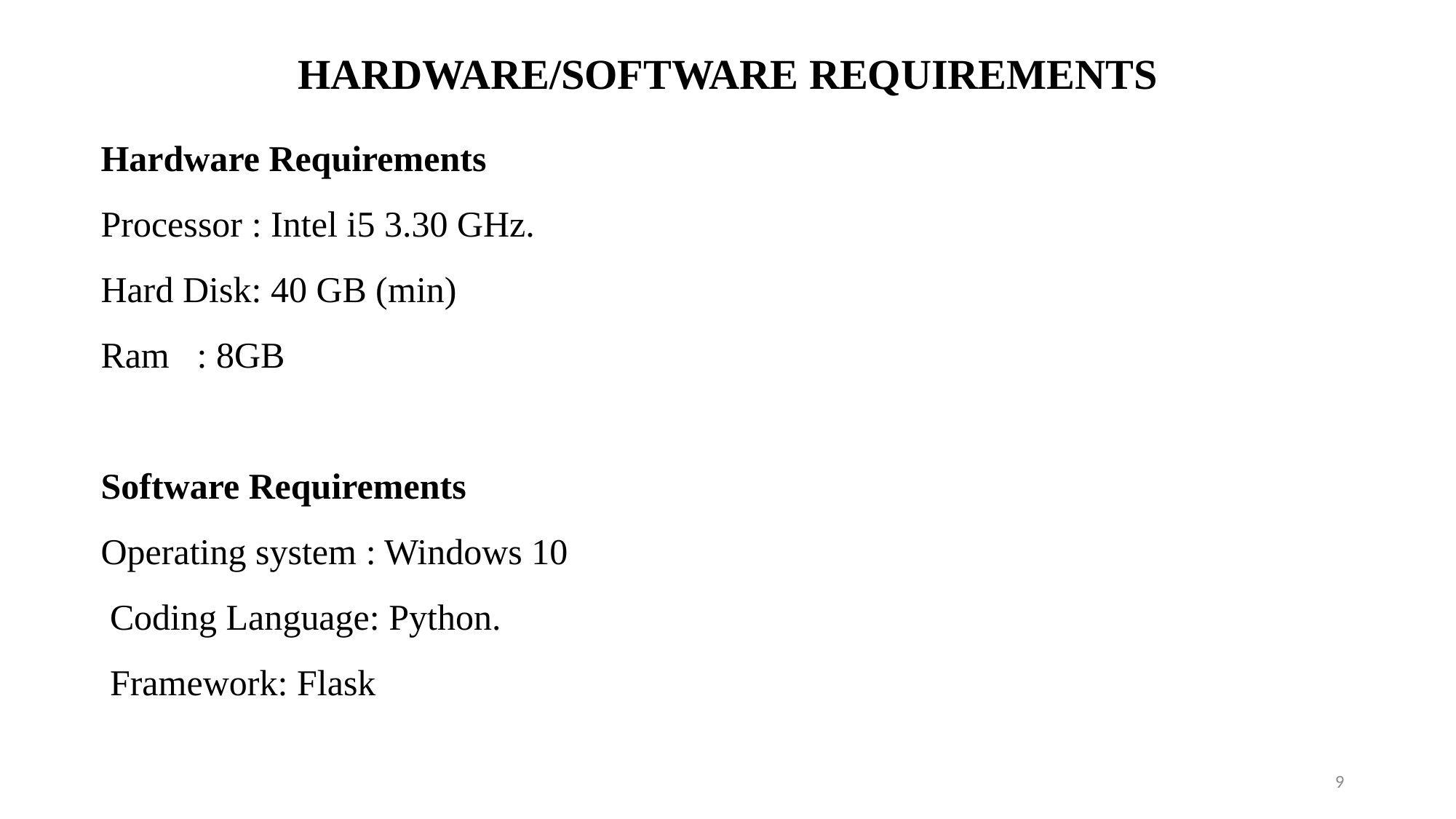

# HARDWARE/SOFTWARE REQUIREMENTS
Hardware Requirements
Processor : Intel i5 3.30 GHz.
Hard Disk: 40 GB (min)
Ram   : 8GB

Software Requirements
Operating system : Windows 10
 Coding Language: Python.
 Framework: Flask

9